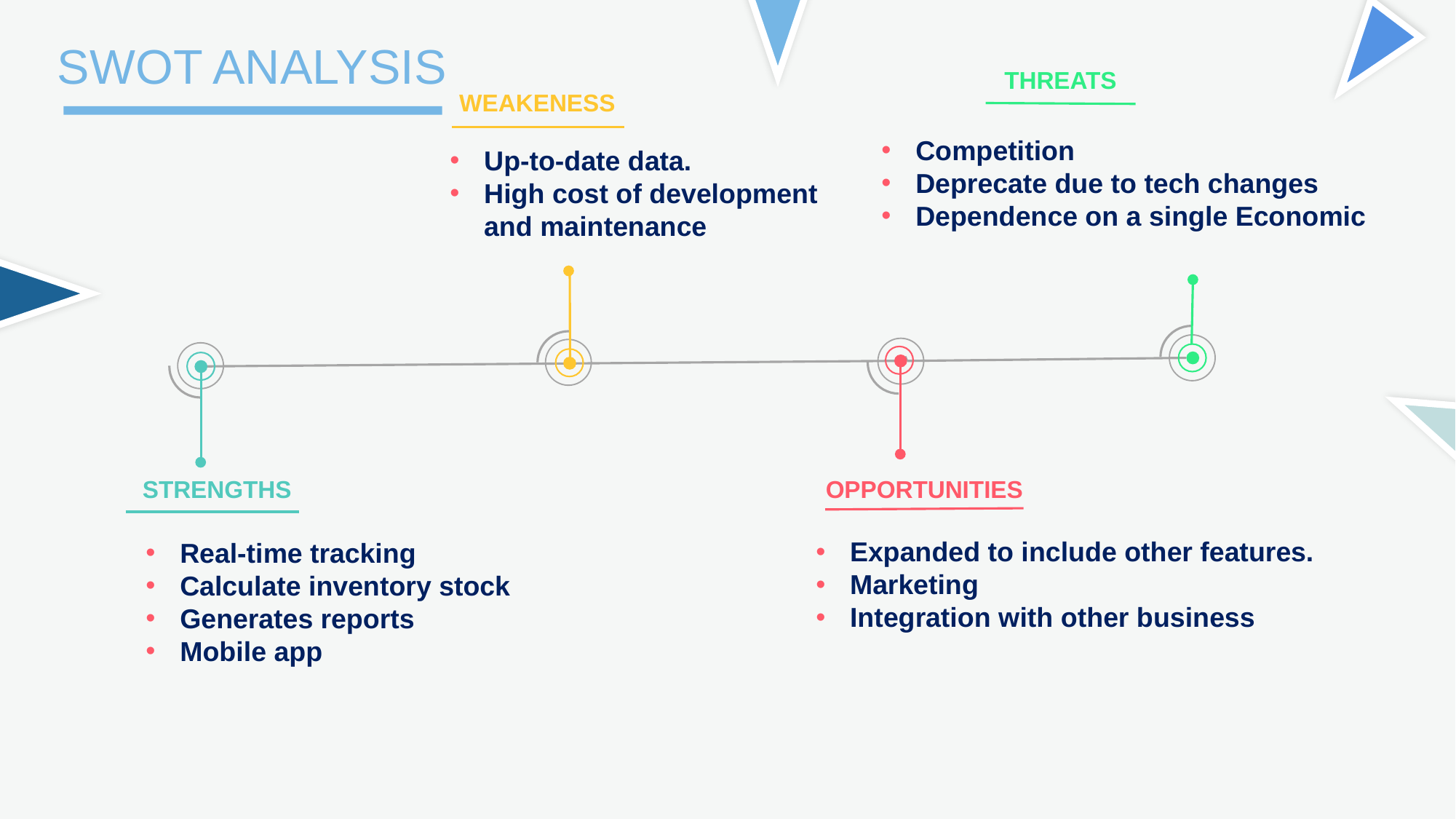

SWOT ANALYSIS
THREATS
WEAKENESS

Competition
Deprecate due to tech changes
Dependence on a single Economic
Up-to-date data.
High cost of development and maintenance

STRENGTHS
OPPORTUNITIES
Expanded to include other features.
Marketing
Integration with other business
Real-time tracking
Calculate inventory stock
Generates reports
Mobile app